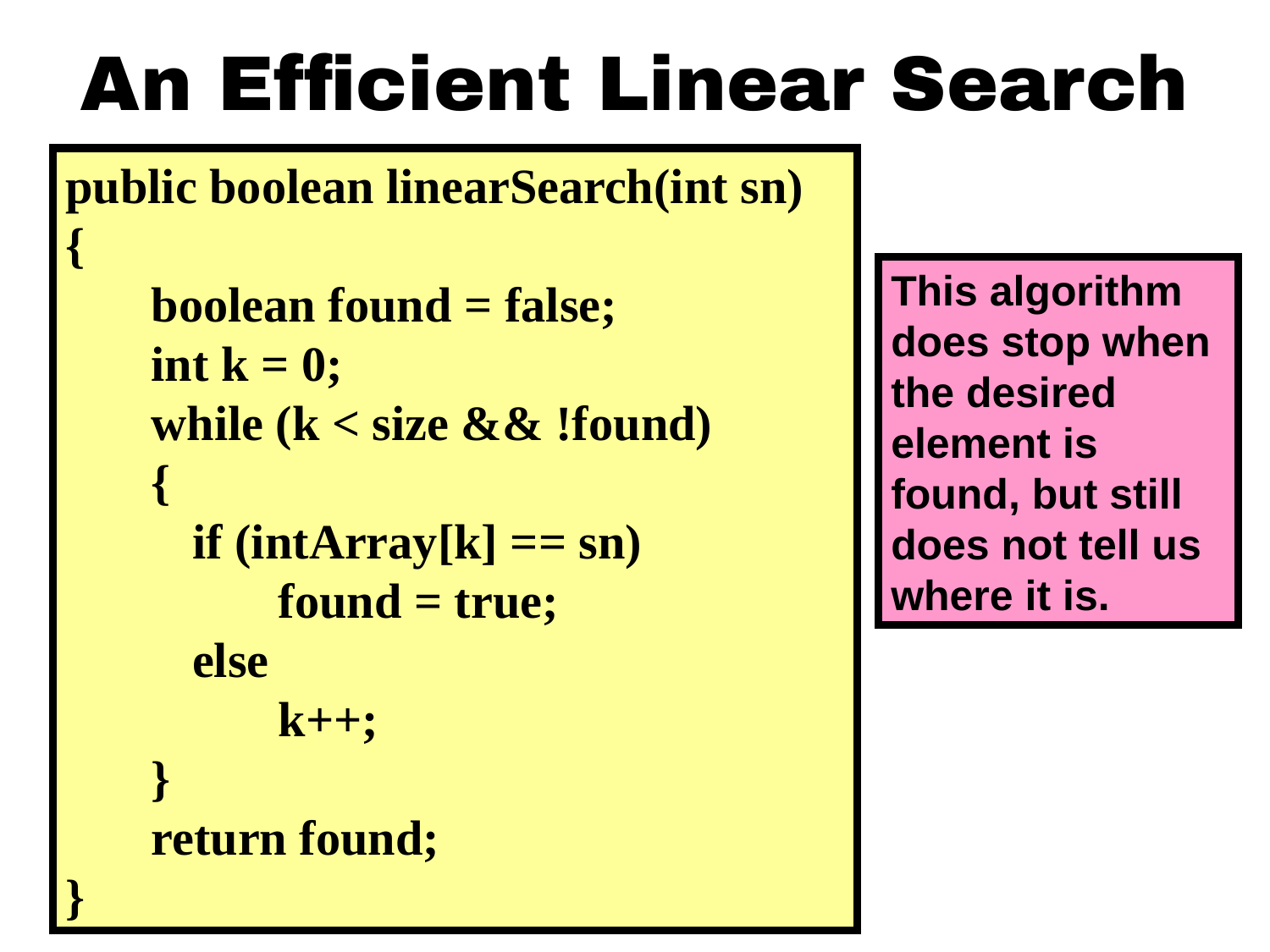

# An Efficient Linear Search
public boolean linearSearch(int sn)
{
       boolean found = false;
       int k = 0;
       while (k < size && !found)
       {
	if (intArray[k] == sn)
	       found = true;
	else
	       k++;
       }
       return found;
}
This algorithm does stop when the desired element is found, but still does not tell us where it is.